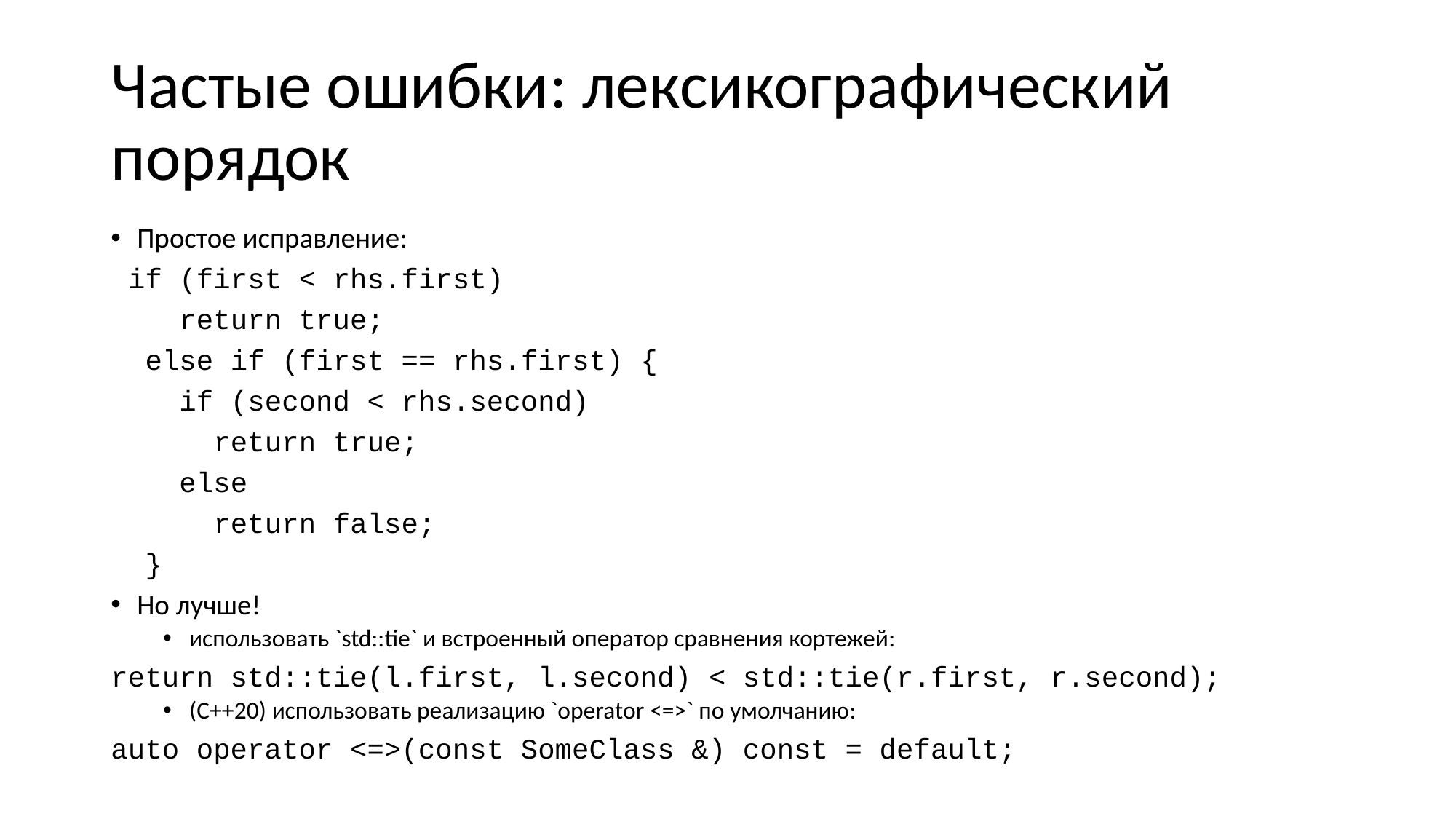

# Частые ошибки: лексикографический порядок
Простое исправление:
 if (first < rhs.first)
    return true;
  else if (first == rhs.first) {
    if (second < rhs.second)
      return true;
    else
      return false;
  }
Но лучше!
использовать `std::tie` и встроенный оператор сравнения кортежей:
return std::tie(l.first, l.second) < std::tie(r.first, r.second);
(C++20) использовать реализацию `operator <=>` по умолчанию:
auto operator <=>(const SomeClass &) const = default;